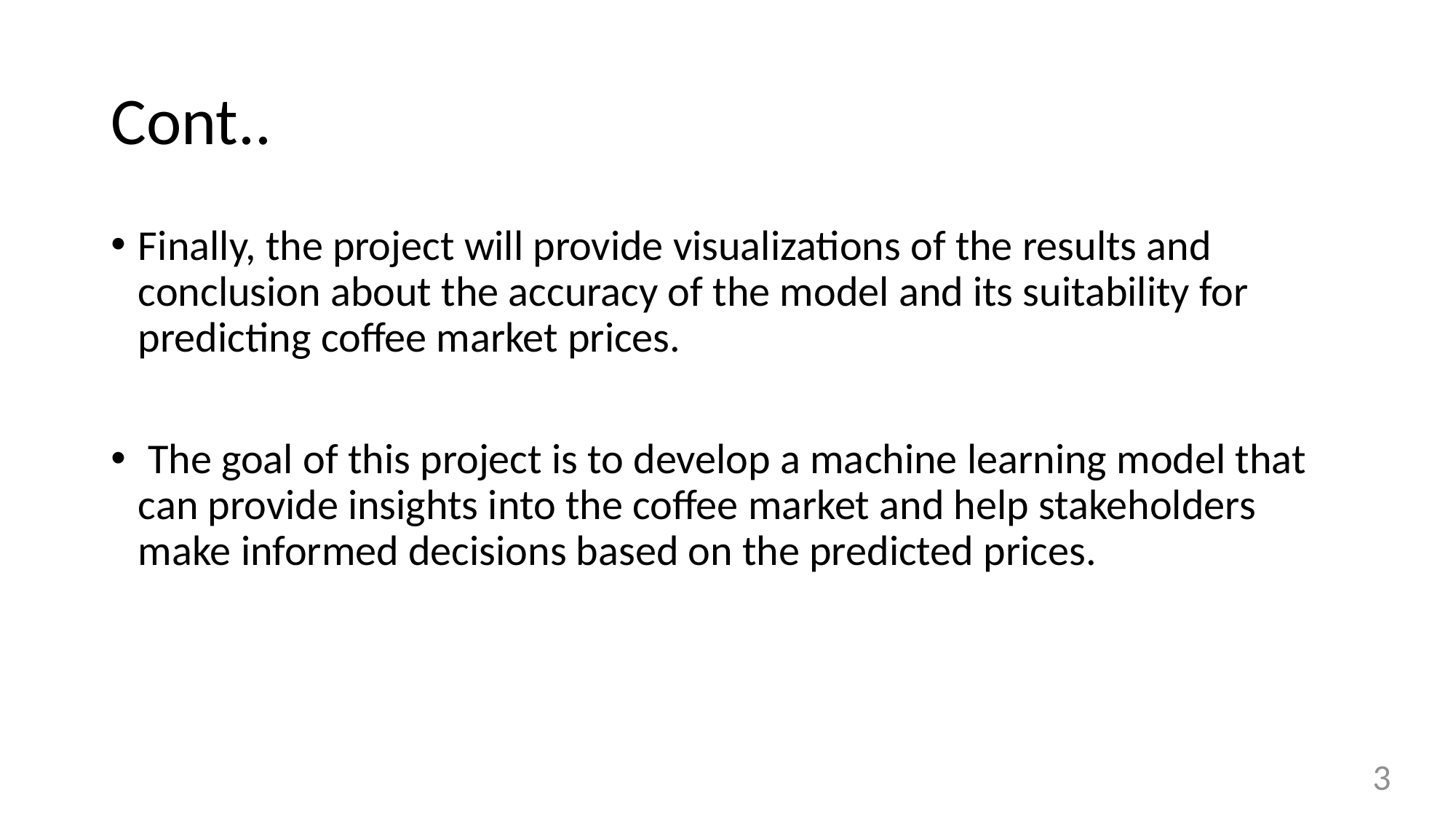

# Cont..
Finally, the project will provide visualizations of the results and conclusion about the accuracy of the model and its suitability for predicting coffee market prices.

 The goal of this project is to develop a machine learning model that can provide insights into the coffee market and help stakeholders make informed decisions based on the predicted prices.
3